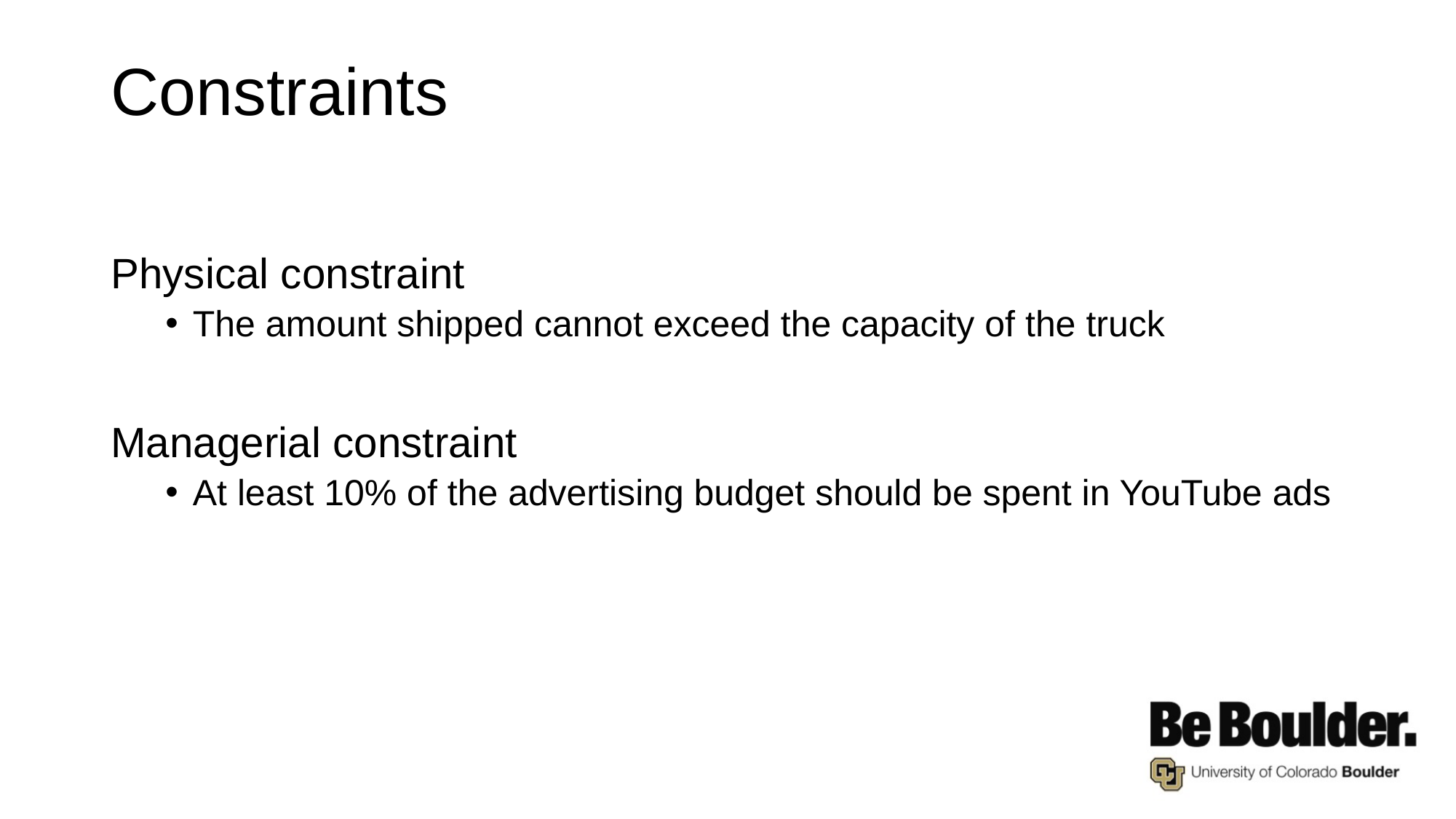

# Constraints
Physical constraint
The amount shipped cannot exceed the capacity of the truck

Managerial constraint
At least 10% of the advertising budget should be spent in YouTube ads